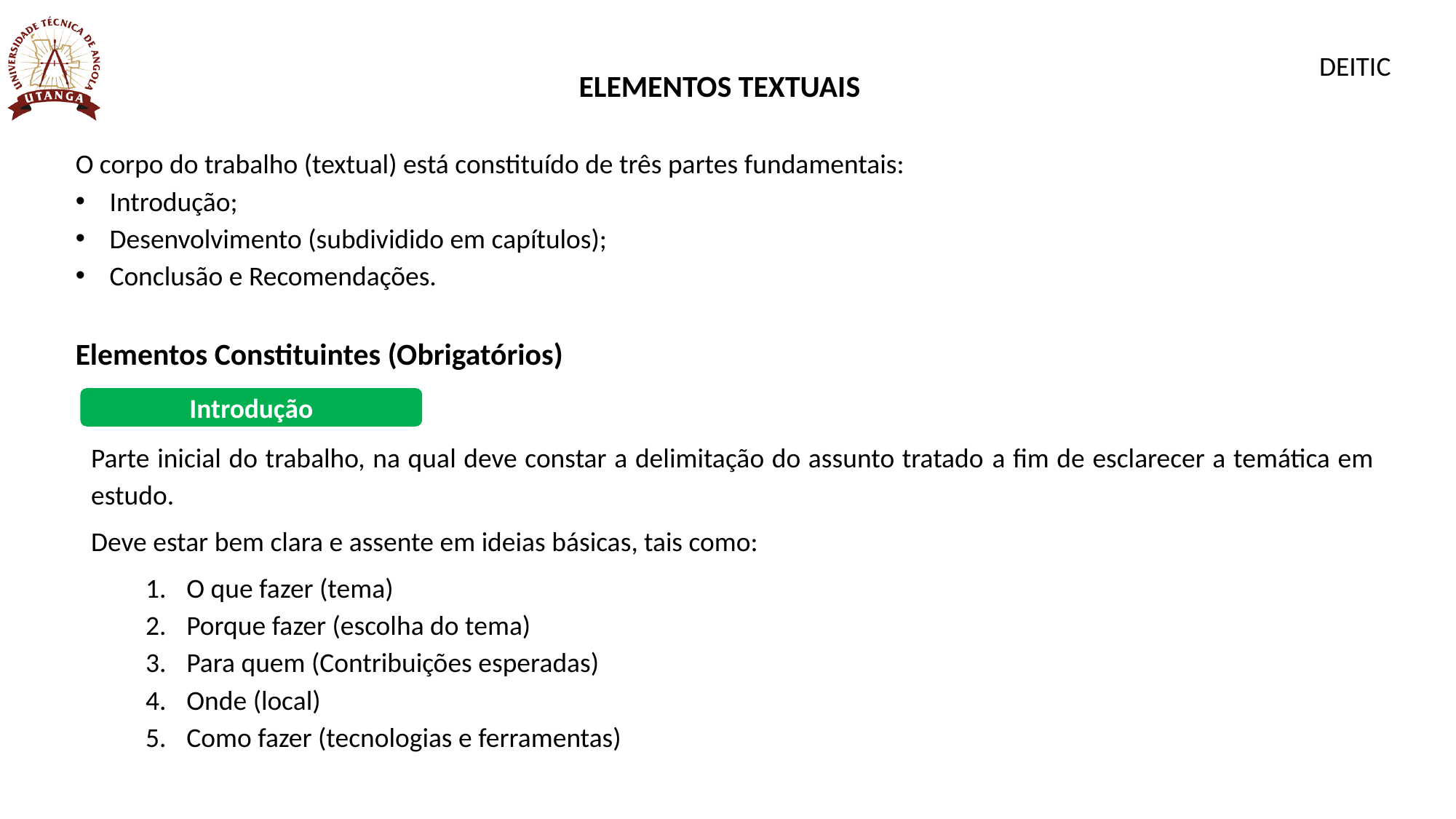

DEITIC
ELEMENTOS TEXTUAIS
O corpo do trabalho (textual) está constituído de três partes fundamentais:
Introdução;
Desenvolvimento (subdividido em capítulos);
Conclusão e Recomendações.
Elementos Constituintes (Obrigatórios)

Introdução
Parte inicial do trabalho, na qual deve constar a delimitação do assunto tratado a fim de esclarecer a temática em estudo.
Deve estar bem clara e assente em ideias básicas, tais como:
O que fazer (tema)
Porque fazer (escolha do tema)
Para quem (Contribuições esperadas)
Onde (local)
Como fazer (tecnologias e ferramentas)